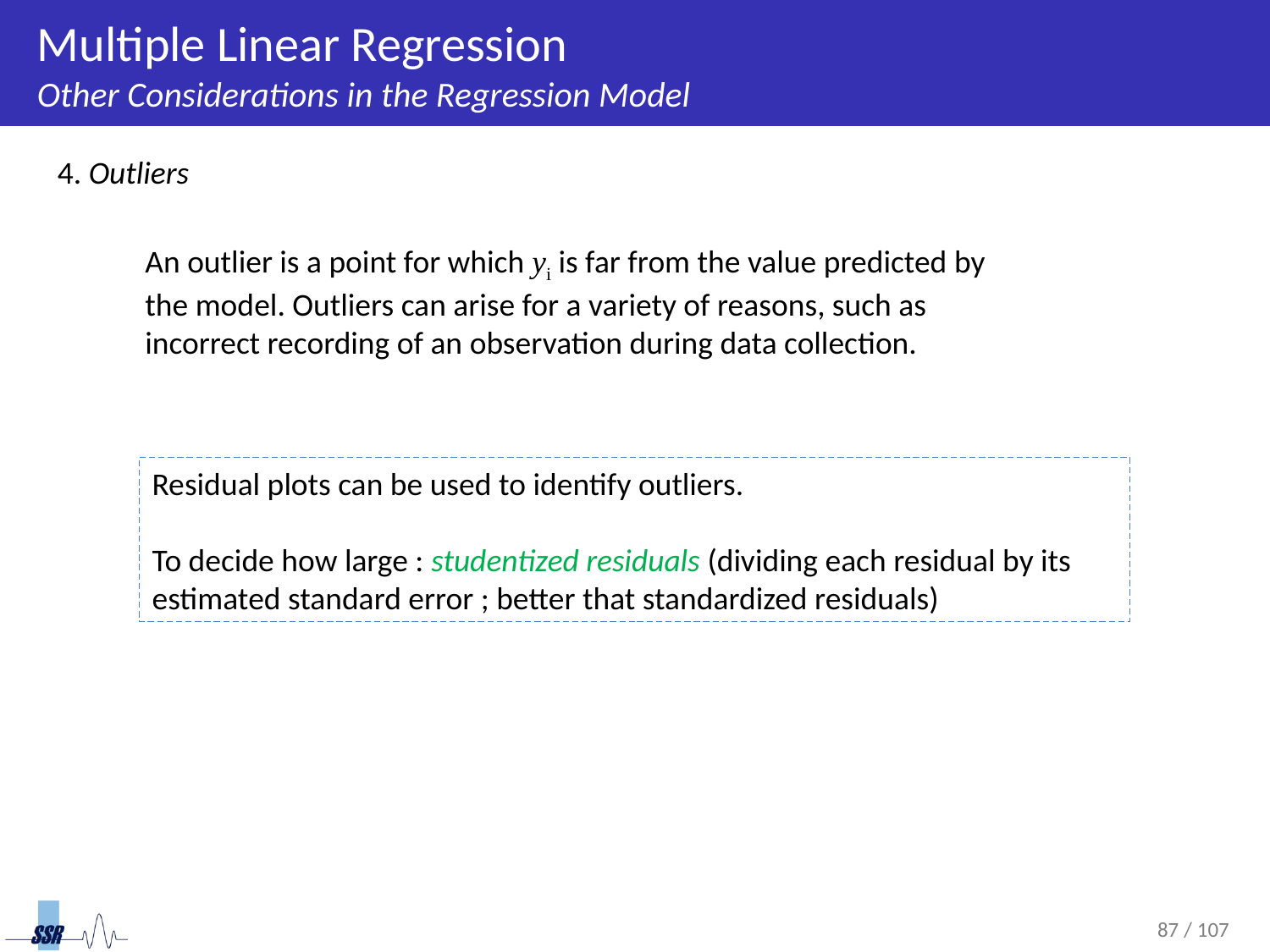

# Multiple Linear Regression Other Considerations in the Regression Model
4. Outliers
An outlier is a point for which yi is far from the value predicted by the model. Outliers can arise for a variety of reasons, such as incorrect recording of an observation during data collection.
Residual plots can be used to identify outliers.

To decide how large : studentized residuals (dividing each residual by its estimated standard error ; better that standardized residuals)